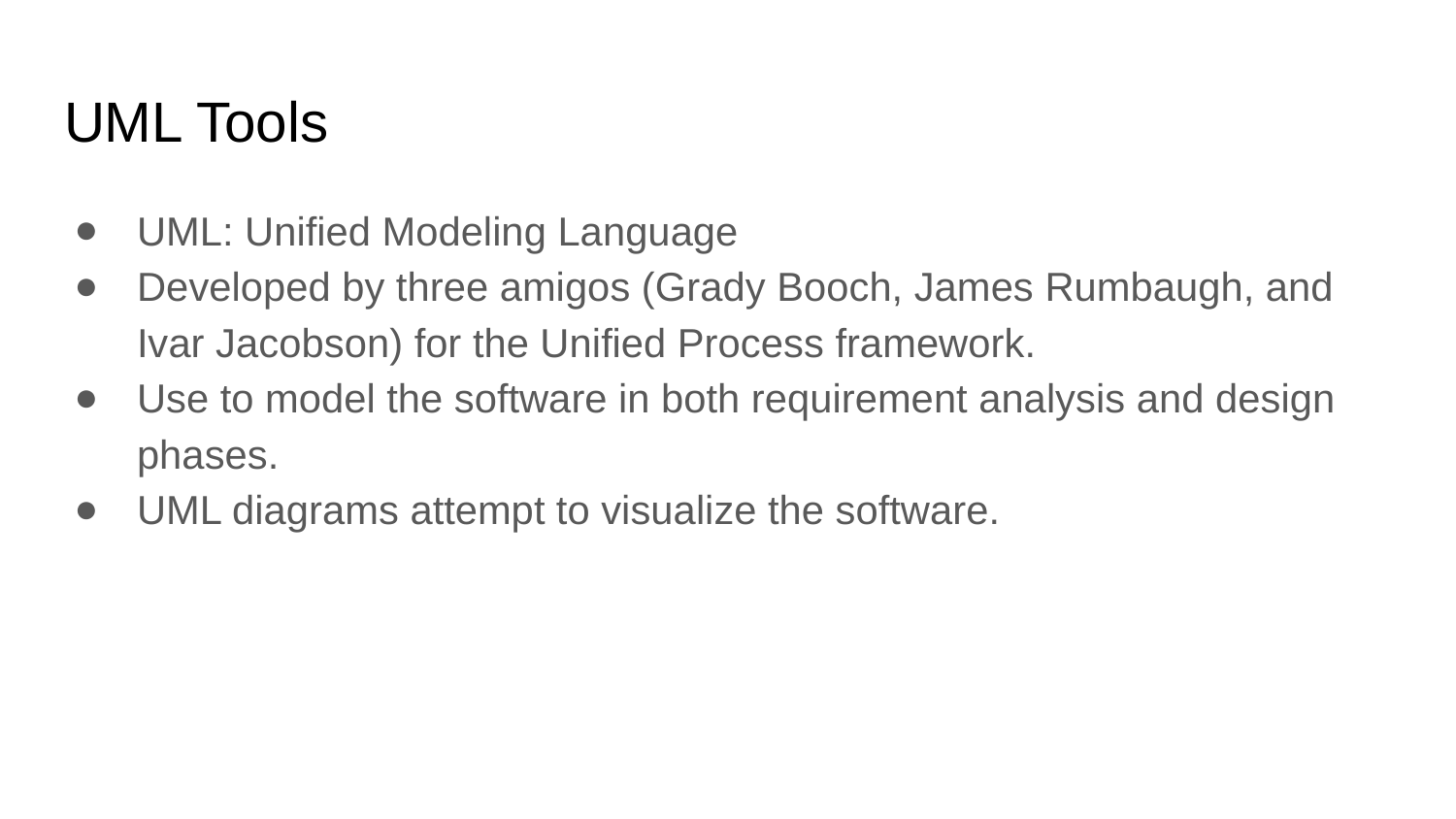

# UML Tools
UML: Unified Modeling Language
Developed by three amigos (Grady Booch, James Rumbaugh, and Ivar Jacobson) for the Unified Process framework.
Use to model the software in both requirement analysis and design phases.
UML diagrams attempt to visualize the software.